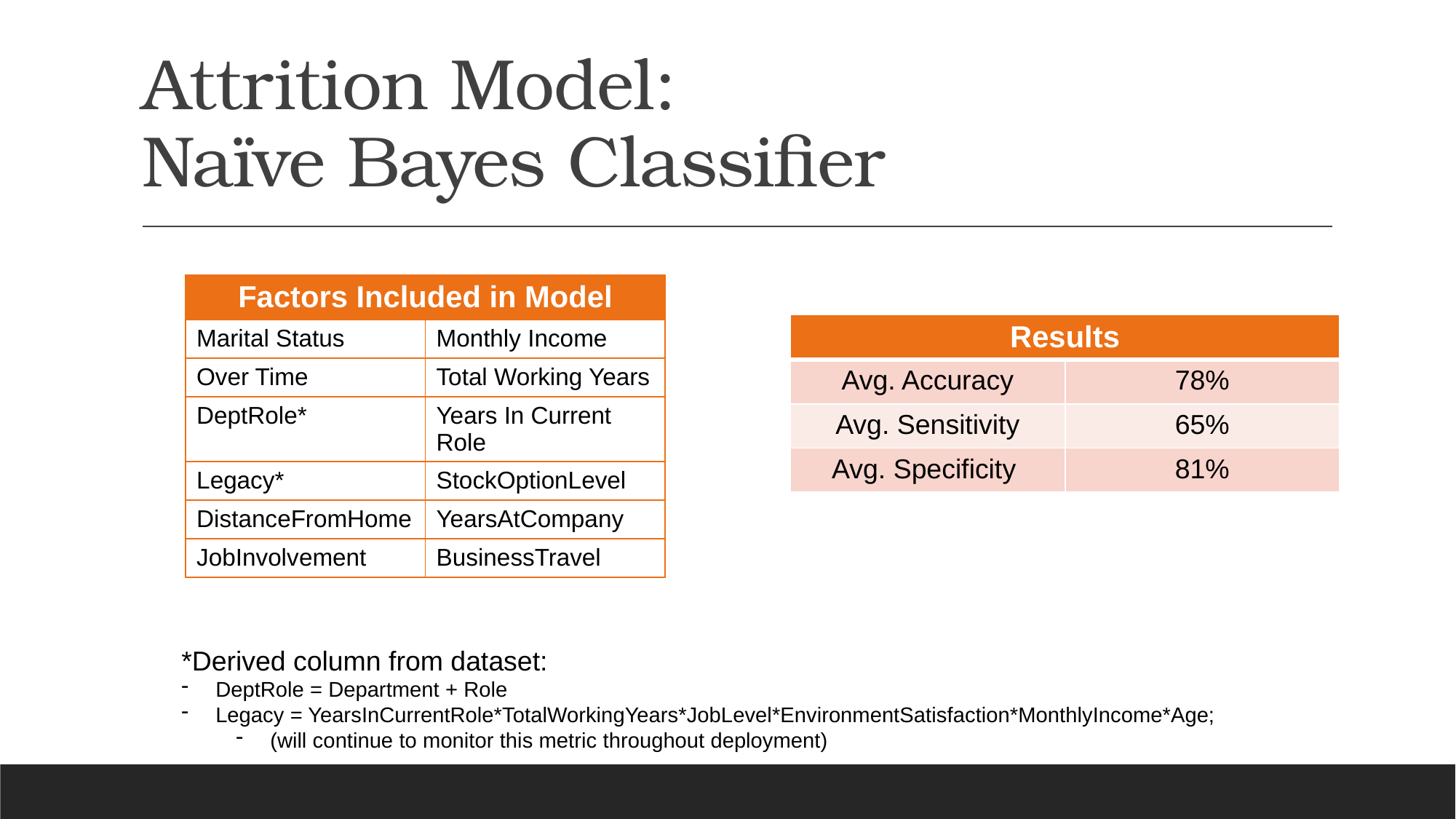

# Attrition Model: Naïve Bayes Classifier
| Factors Included in Model |  |
| --- | --- |
| Marital Status | Monthly Income |
| Over Time | Total Working Years |
| DeptRole\* | Years In Current Role |
| Legacy\* | StockOptionLevel |
| DistanceFromHome | YearsAtCompany |
| JobInvolvement | BusinessTravel |
| Results |  |
| --- | --- |
| Avg. Accuracy | 78% |
| Avg. Sensitivity | 65% |
| Avg. Specificity | 81% |
*Derived column from dataset:
DeptRole = Department + Role
Legacy = YearsInCurrentRole*TotalWorkingYears*JobLevel*EnvironmentSatisfaction*MonthlyIncome*Age;
(will continue to monitor this metric throughout deployment)